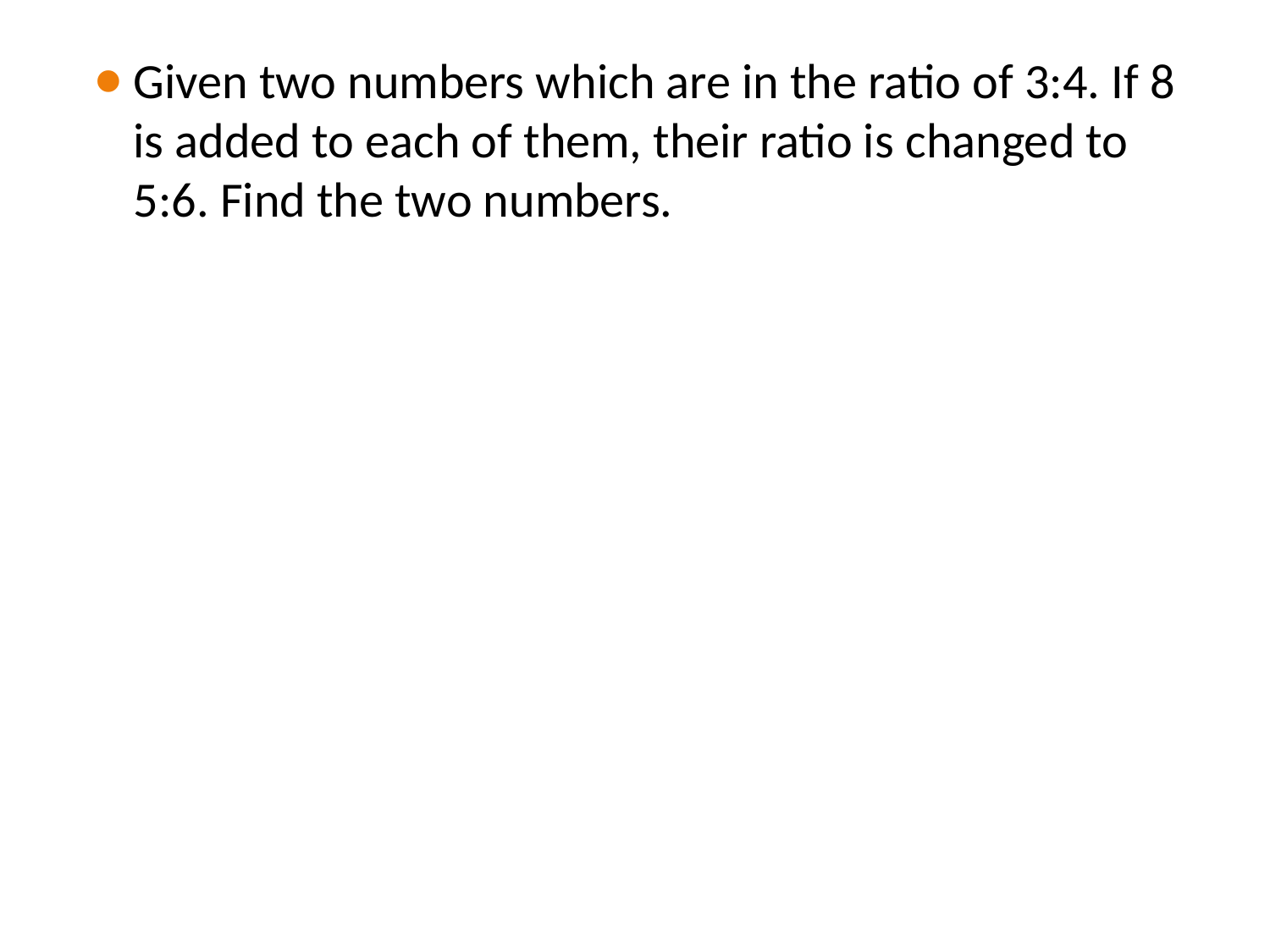

Given two numbers which are in the ratio of 3:4. If 8 is added to each of them, their ratio is changed to 5:6. Find the two numbers.